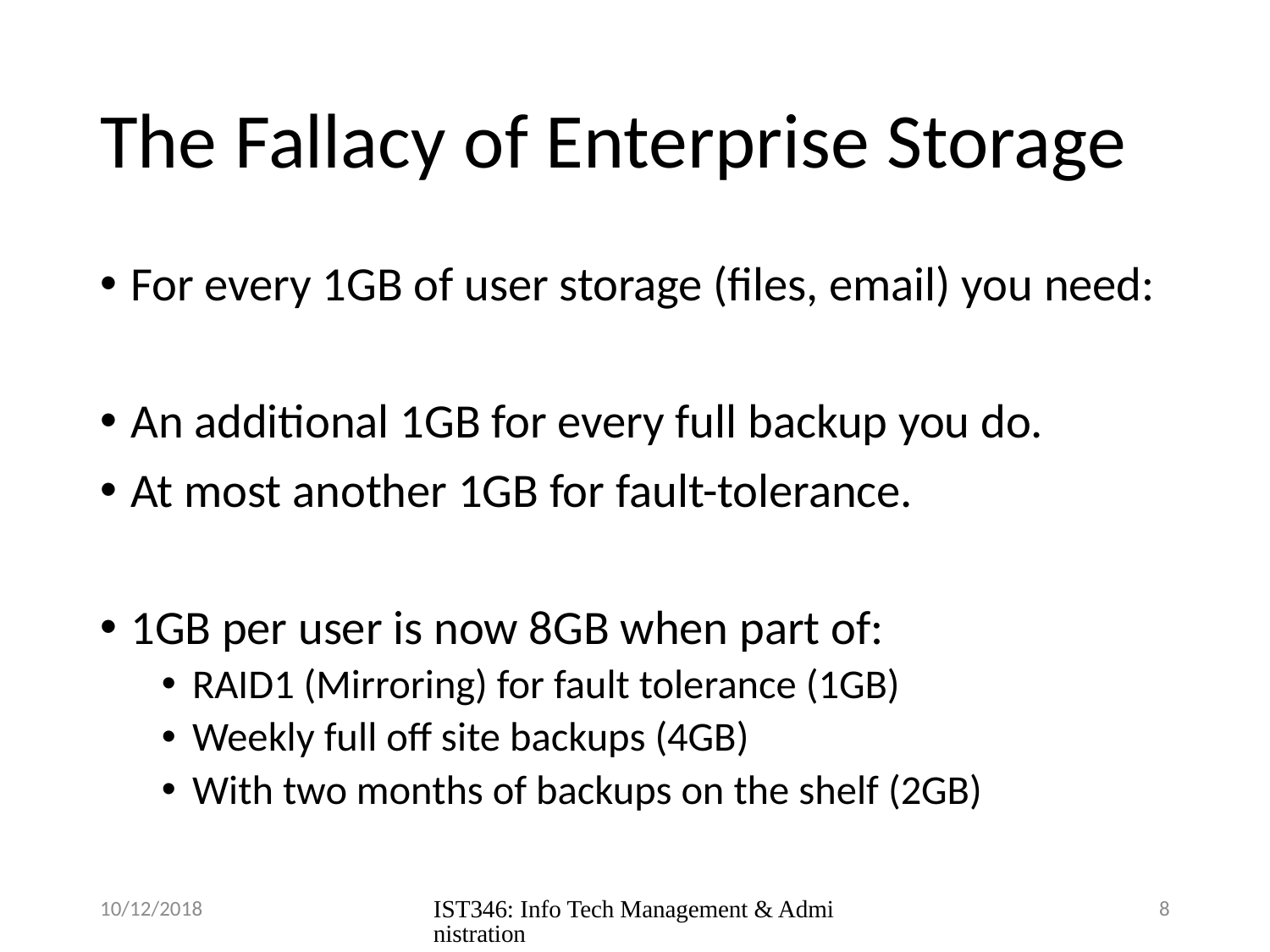

# The Fallacy of Enterprise Storage
For every 1GB of user storage (files, email) you need:

An additional 1GB for every full backup you do.
At most another 1GB for fault-tolerance.

1GB per user is now 8GB when part of:
RAID1 (Mirroring) for fault tolerance (1GB)
Weekly full off site backups (4GB)
With two months of backups on the shelf (2GB)

10/12/2018
IST346: Info Tech Management & Administration
8